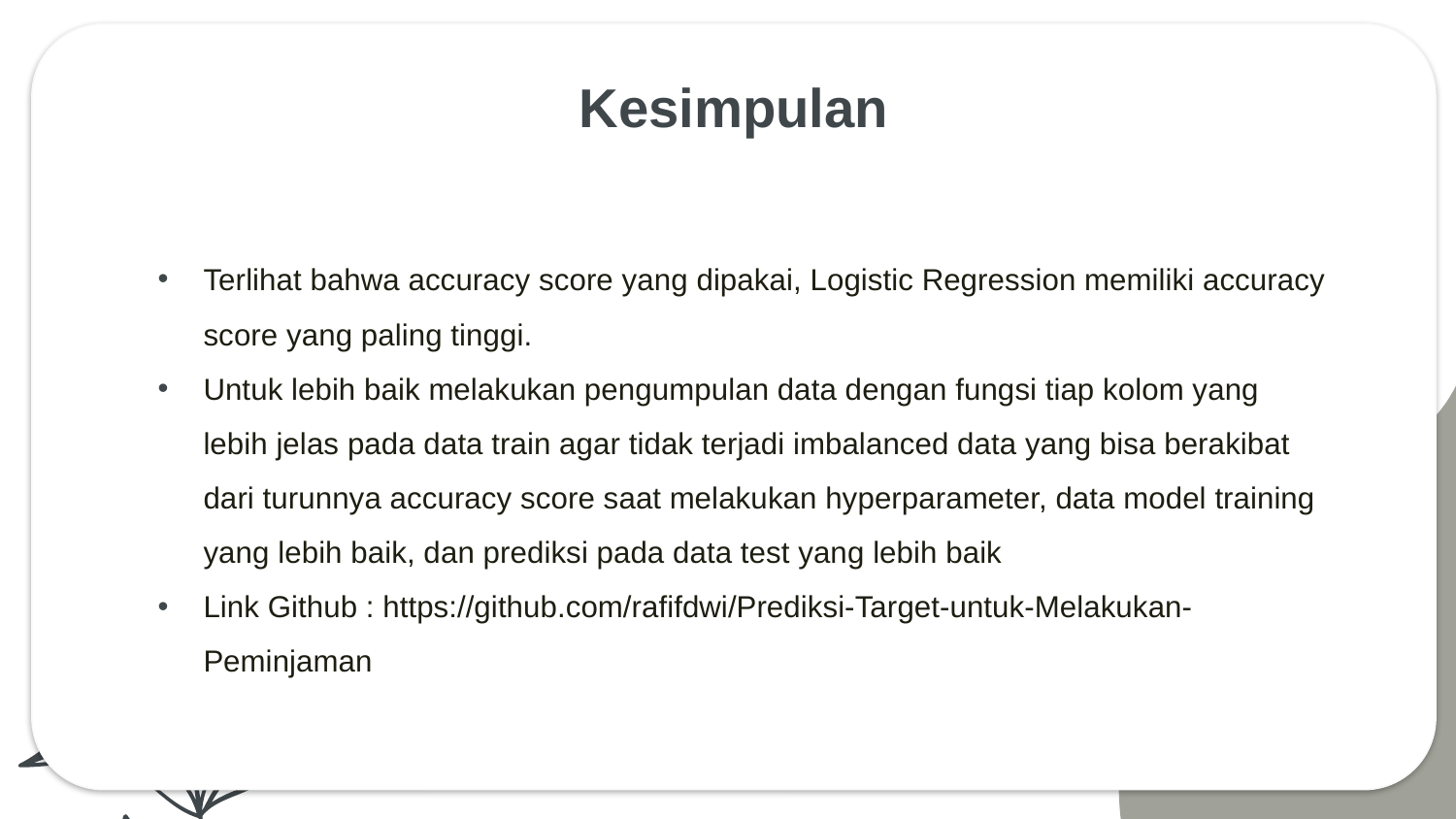

# Kesimpulan
Terlihat bahwa accuracy score yang dipakai, Logistic Regression memiliki accuracy score yang paling tinggi.
Untuk lebih baik melakukan pengumpulan data dengan fungsi tiap kolom yang lebih jelas pada data train agar tidak terjadi imbalanced data yang bisa berakibat dari turunnya accuracy score saat melakukan hyperparameter, data model training yang lebih baik, dan prediksi pada data test yang lebih baik
Link Github : https://github.com/rafifdwi/Prediksi-Target-untuk-Melakukan-Peminjaman